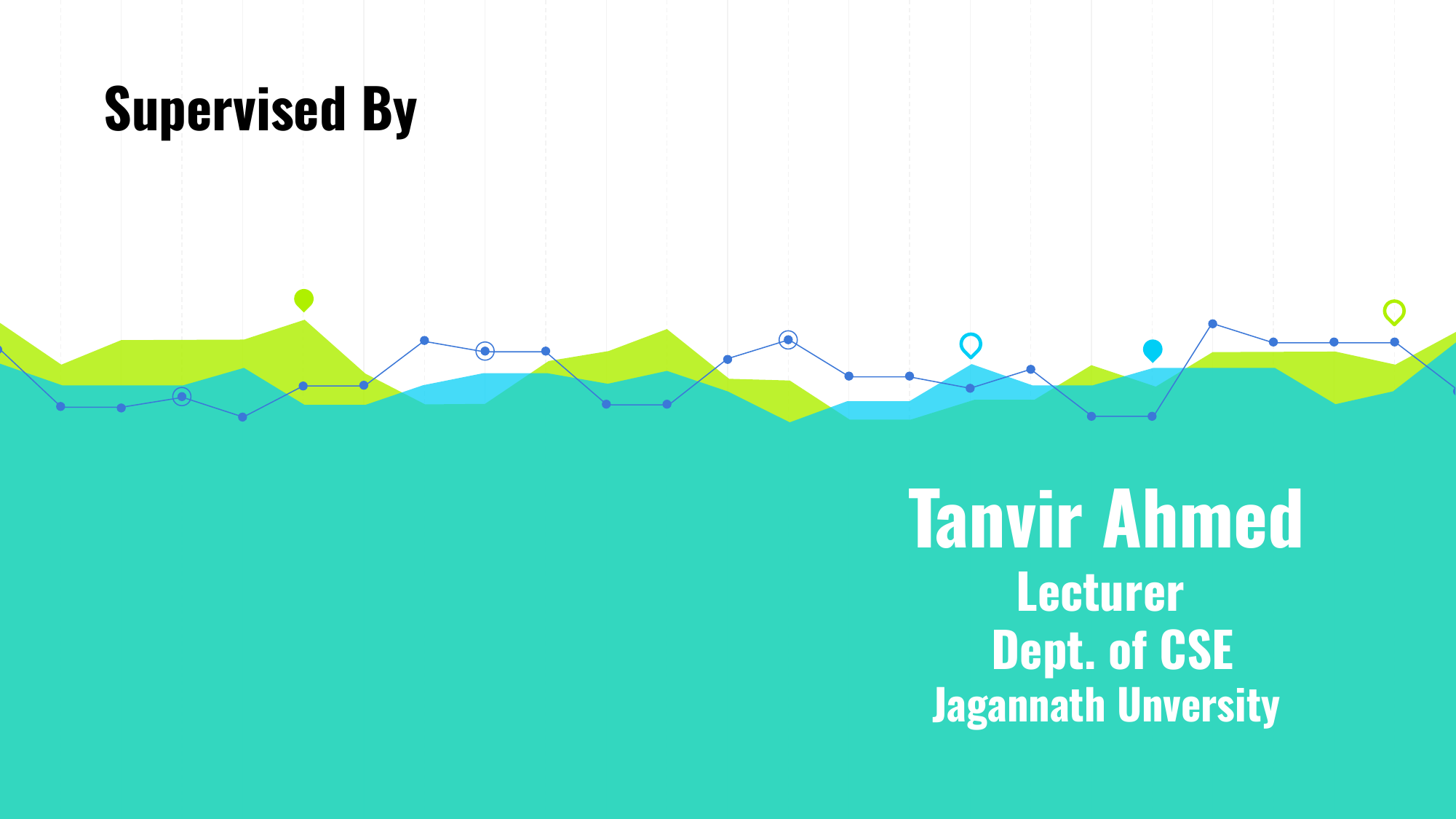

Supervised By
# Tanvir Ahmed Lecturer Dept. of CSE Jagannath Unversity